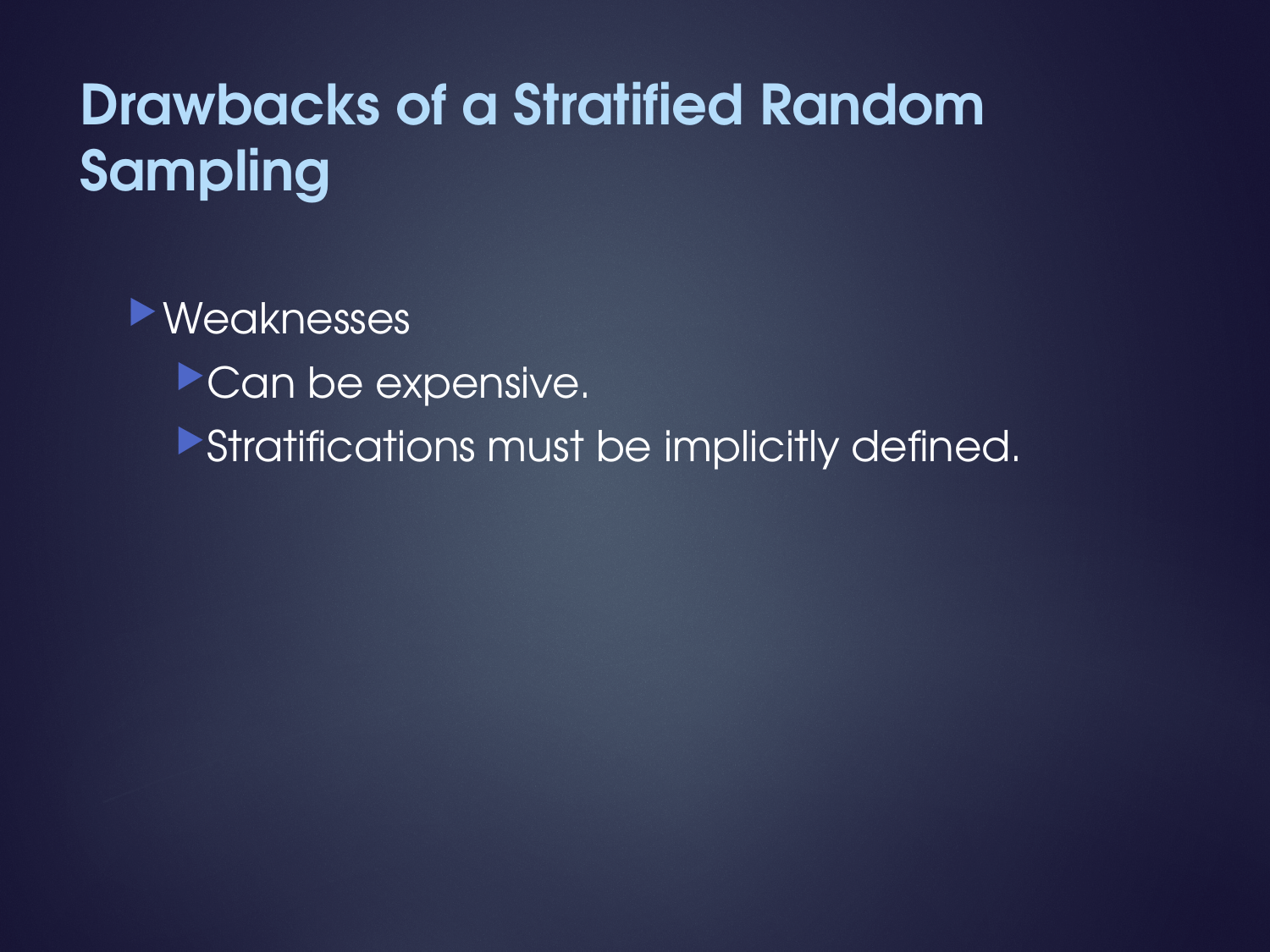

# Drawbacks of a Stratified Random Sampling
Weaknesses
Can be expensive.
Stratifications must be implicitly defined.